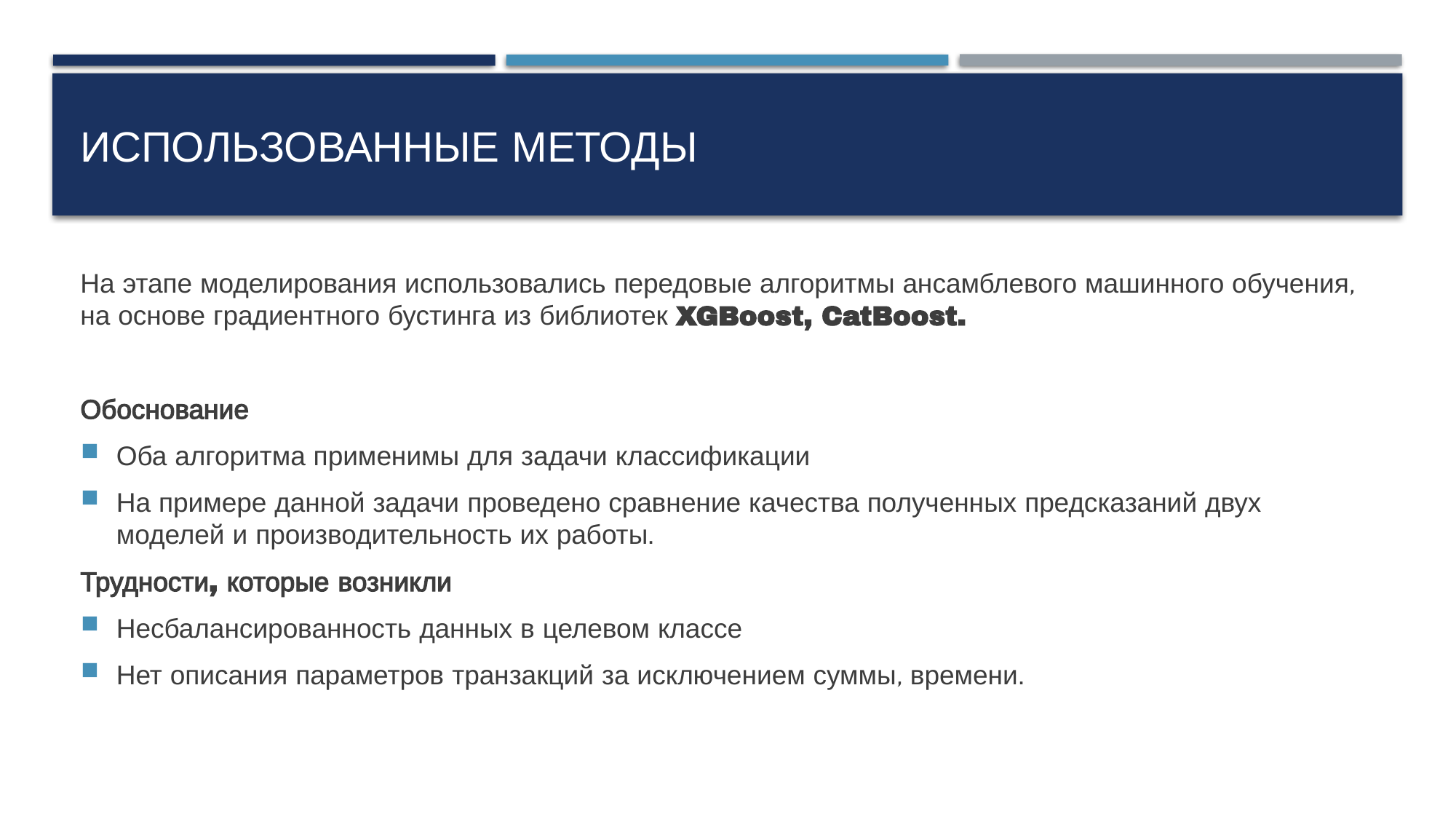

# Использованные методы
На этапе моделирования использовались передовые алгоритмы ансамблевого машинного обучения, на основе градиентного бустинга из библиотек XGBoost, CatBoost.

Обоснование
Оба алгоритма применимы для задачи классификации
На примере данной задачи проведено сравнение качества полученных предсказаний двух моделей и производительность их работы.
Трудности, которые возникли
Несбалансированность данных в целевом классе
Нет описания параметров транзакций за исключением суммы, времени.